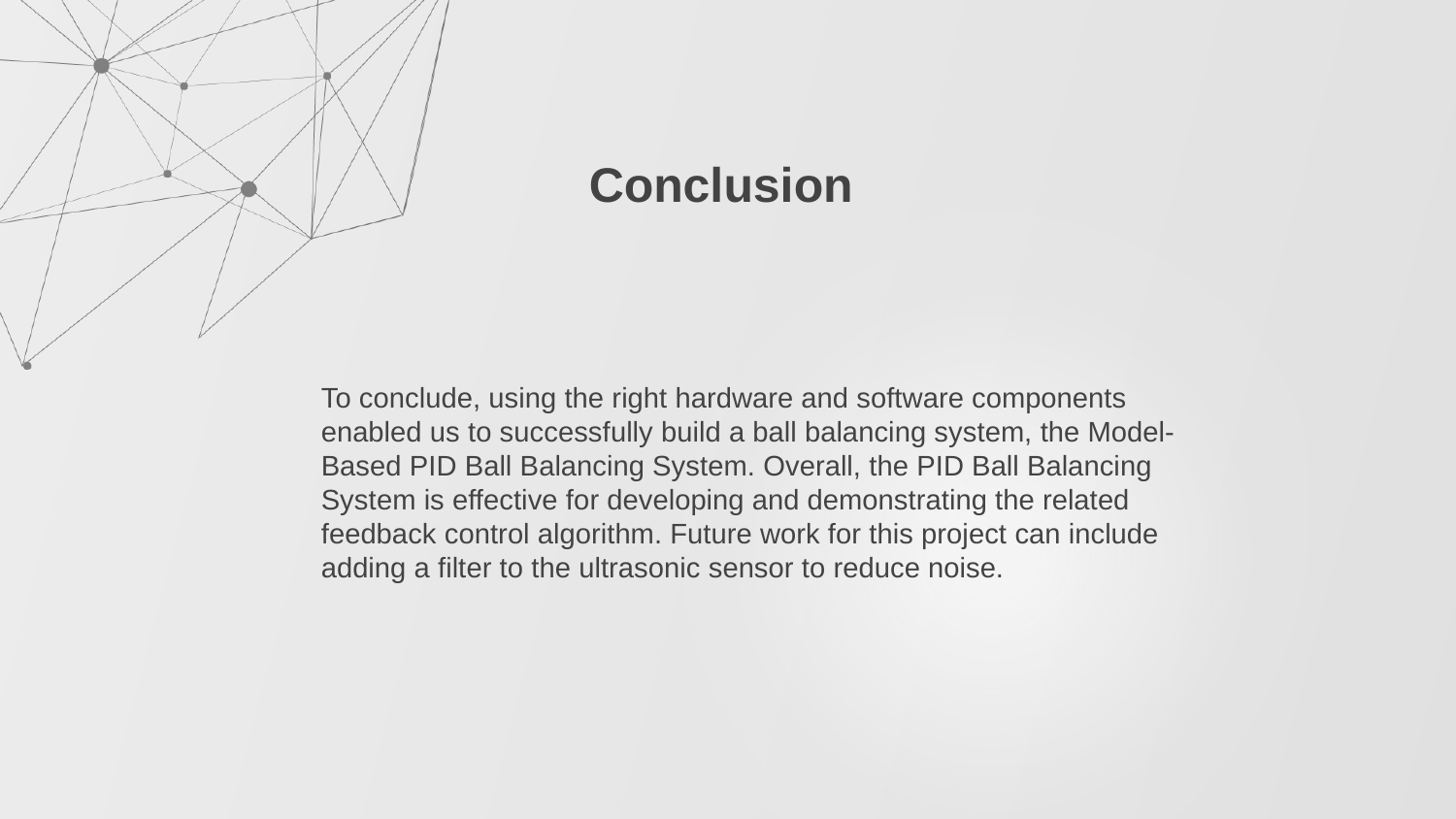

Conclusion
# To conclude, using the right hardware and software components enabled us to successfully build a ball balancing system, the Model-Based PID Ball Balancing System. Overall, the PID Ball Balancing System is effective for developing and demonstrating the related feedback control algorithm. Future work for this project can include adding a filter to the ultrasonic sensor to reduce noise.